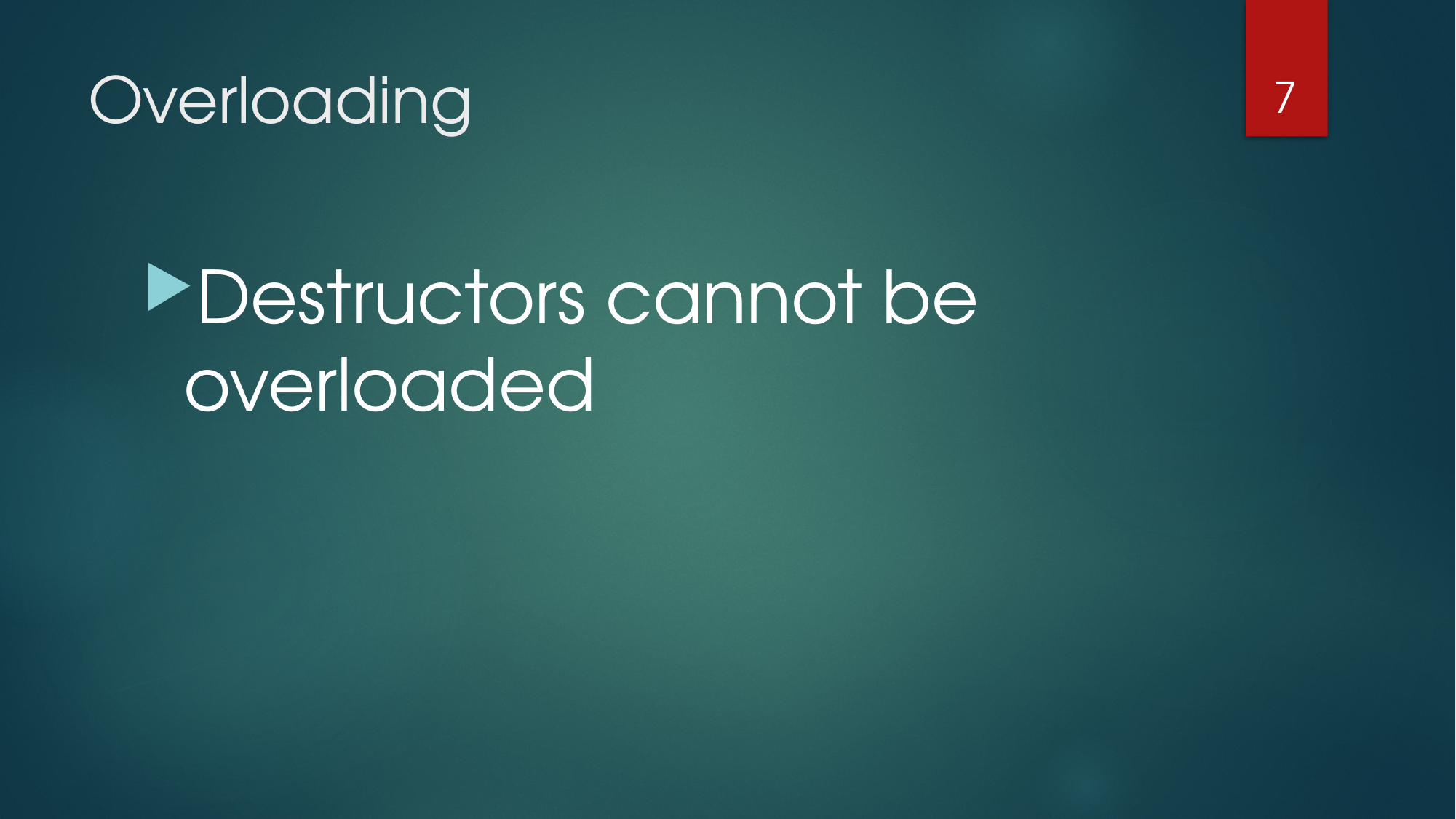

7
# Overloading
Destructors cannot be overloaded